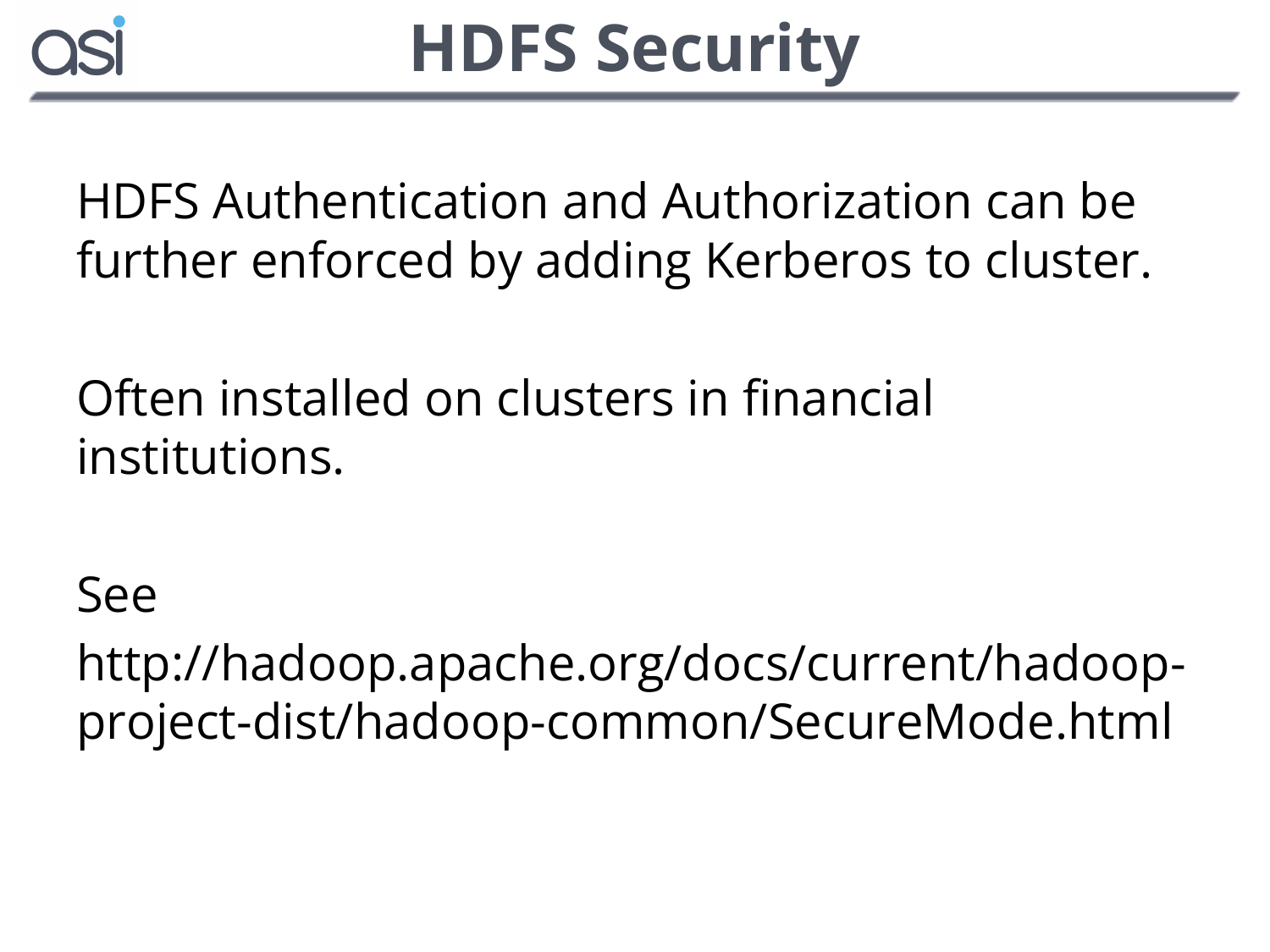

# HDFS Security
HDFS Authentication and Authorization can be further enforced by adding Kerberos to cluster.

Often installed on clusters in financial institutions.

See
http://hadoop.apache.org/docs/current/hadoop-project-dist/hadoop-common/SecureMode.html